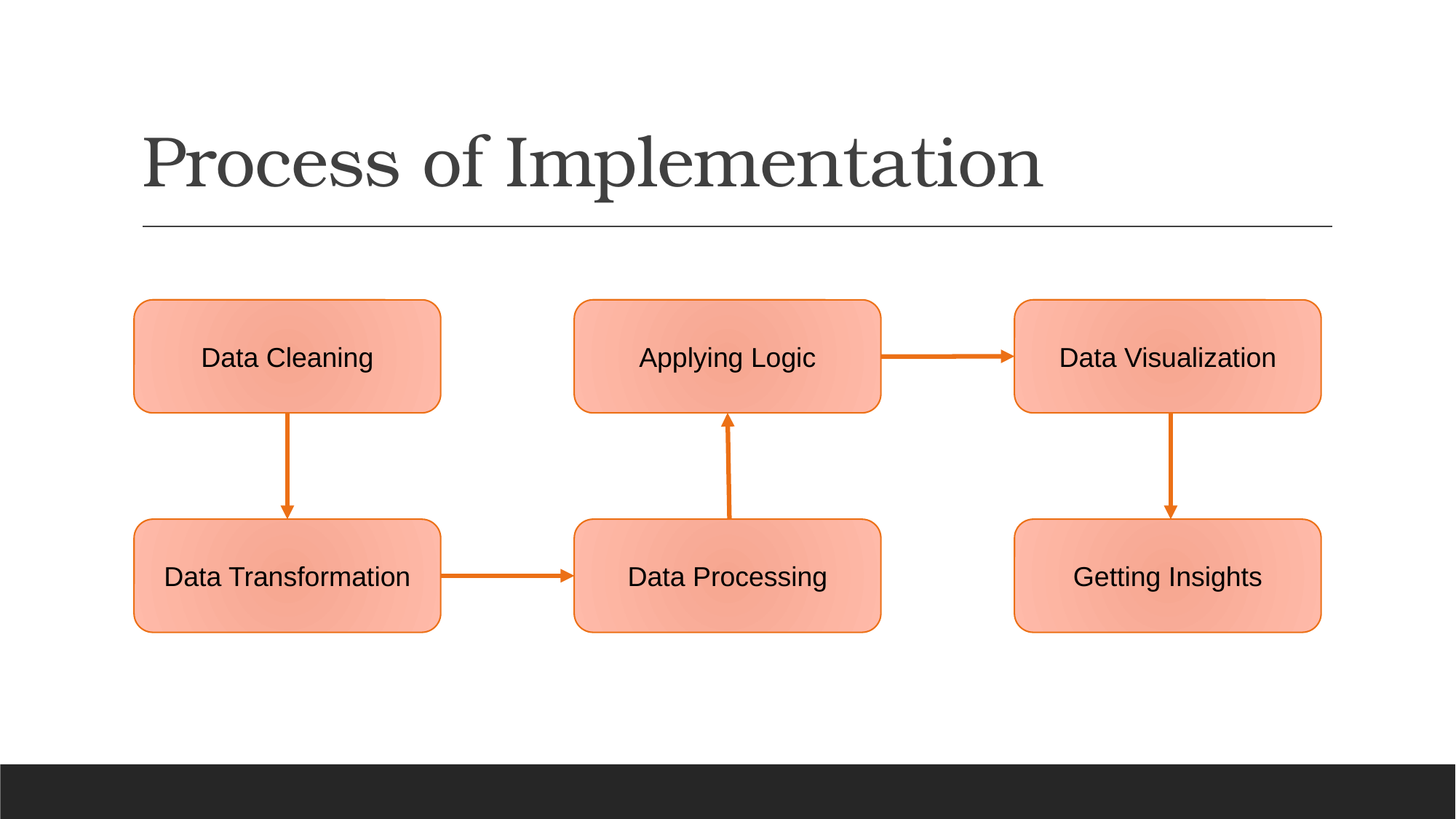

# Process of Implementation
Data Cleaning
Data Visualization
Applying Logic
Data Transformation
Data Processing
Getting Insights